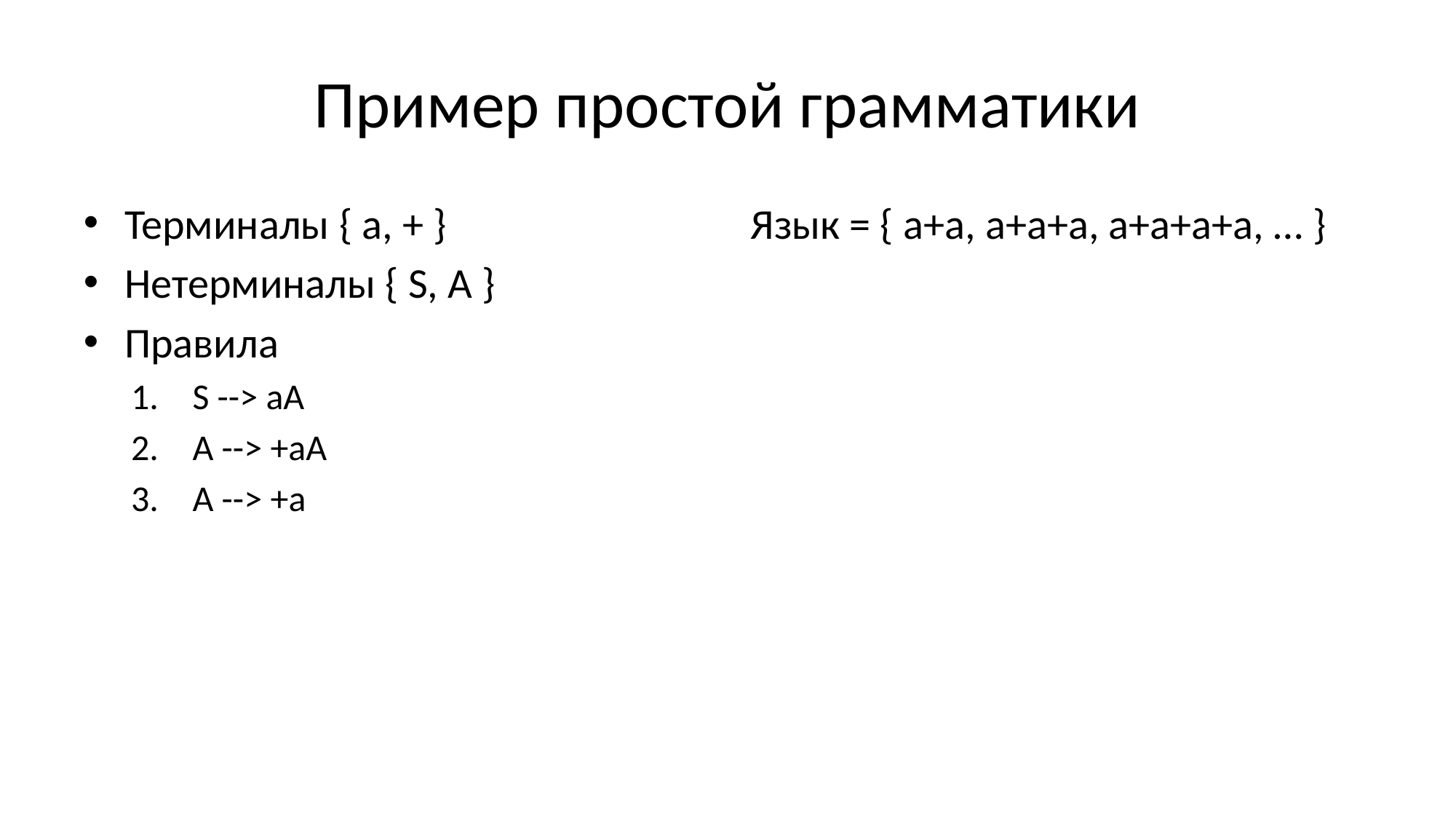

# Пример простой грамматики
Терминалы { a, + }
Нетерминалы { S, A }
Правила
S --> aA
A --> +aA
A --> +a

Язык = { a+a, a+a+a, a+a+a+a, … }

Пример вывода а+а+a

S -->1 aA -->2 a+aA -->3 а+а+а